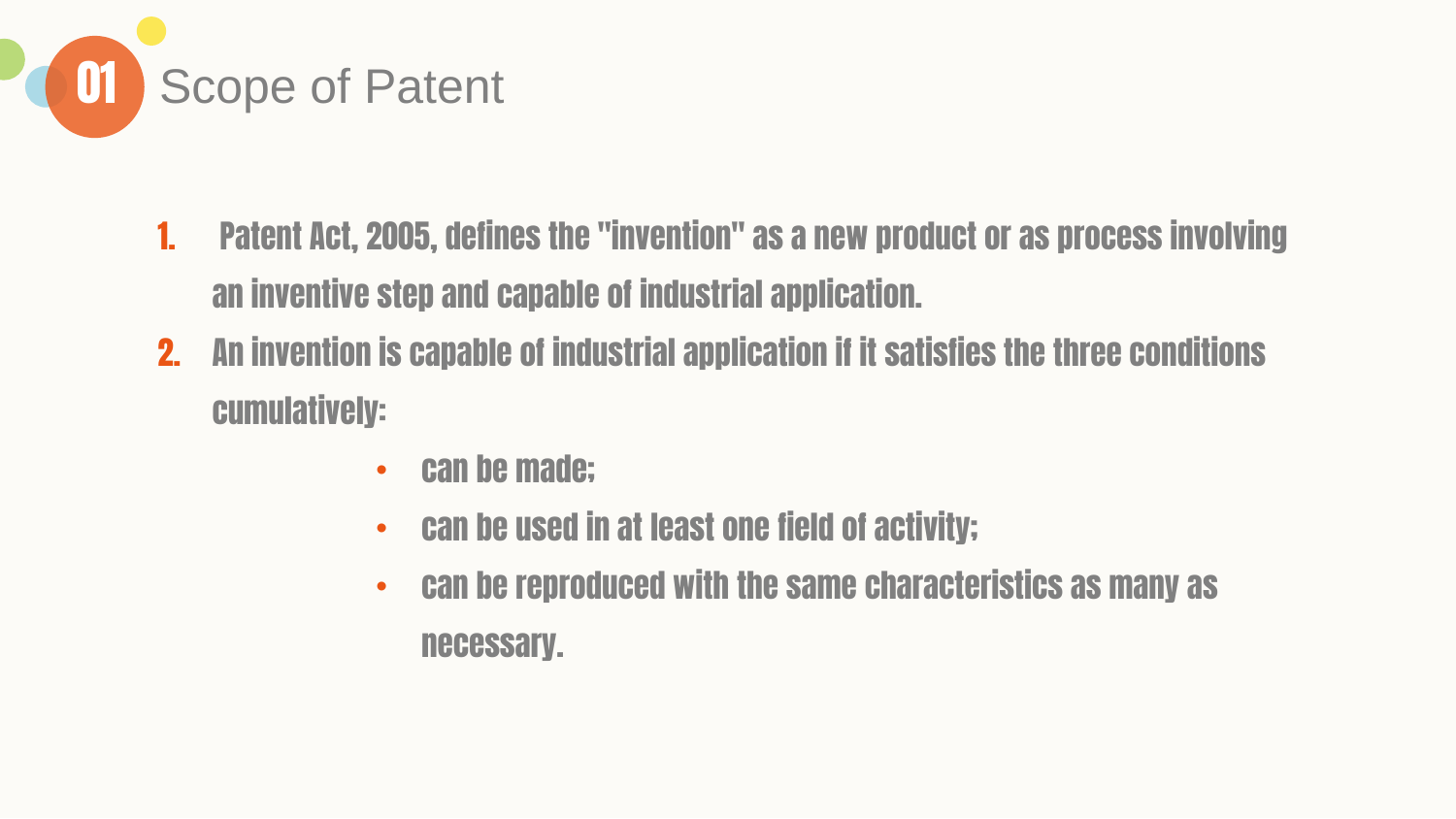

01
 Scope of Patent

 Patent Act, 2005, defines the "invention" as a new product or as process involving an inventive step and capable of industrial application.
An invention is capable of industrial application if it satisfies the three conditions cumulatively:
can be made;
can be used in at least one field of activity;
can be reproduced with the same characteristics as many as necessary.